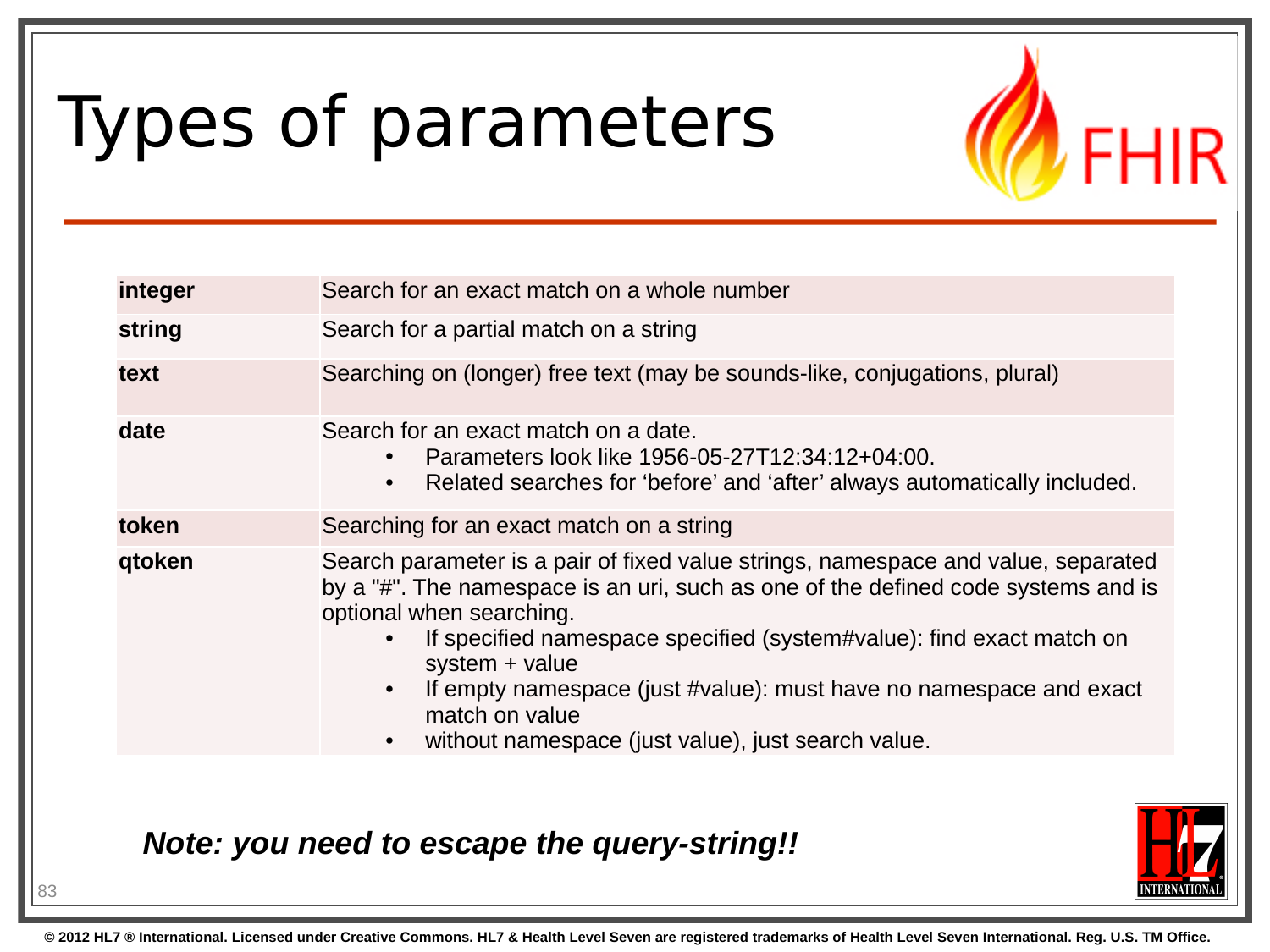

# Types of parameters
| integer | Search for an exact match on a whole number |
| --- | --- |
| string | Search for a partial match on a string |
| text | Searching on (longer) free text (may be sounds-like, conjugations, plural) |
| date | Search for an exact match on a date. Parameters look like 1956-05-27T12:34:12+04:00. Related searches for ‘before’ and ‘after’ always automatically included. |
| token | Searching for an exact match on a string |
| qtoken | Search parameter is a pair of fixed value strings, namespace and value, separated by a "#". The namespace is an uri, such as one of the defined code systems and is optional when searching. If specified namespace specified (system#value): find exact match on system + value If empty namespace (just #value): must have no namespace and exact match on value without namespace (just value), just search value. |
Note: you need to escape the query-string!!
83